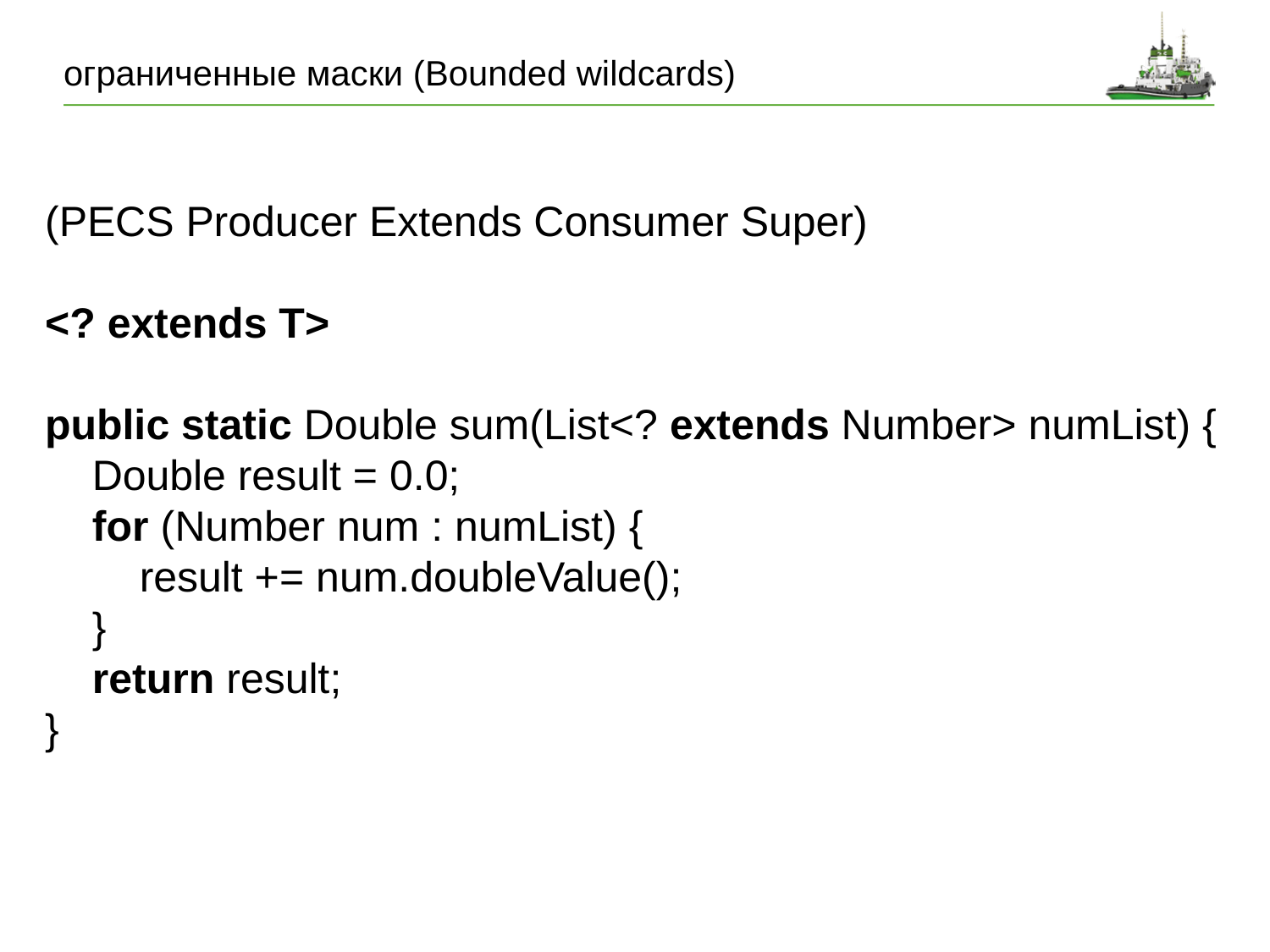

# ограниченные маски (Bounded wildcards)
(PECS Producer Extends Consumer Super)

<? extends T>

public static Double sum(List<? extends Number> numList) { 
    Double result = 0.0; 
    for (Number num : numList) { 
        result += num.doubleValue(); 
    } 
    return result; 
}